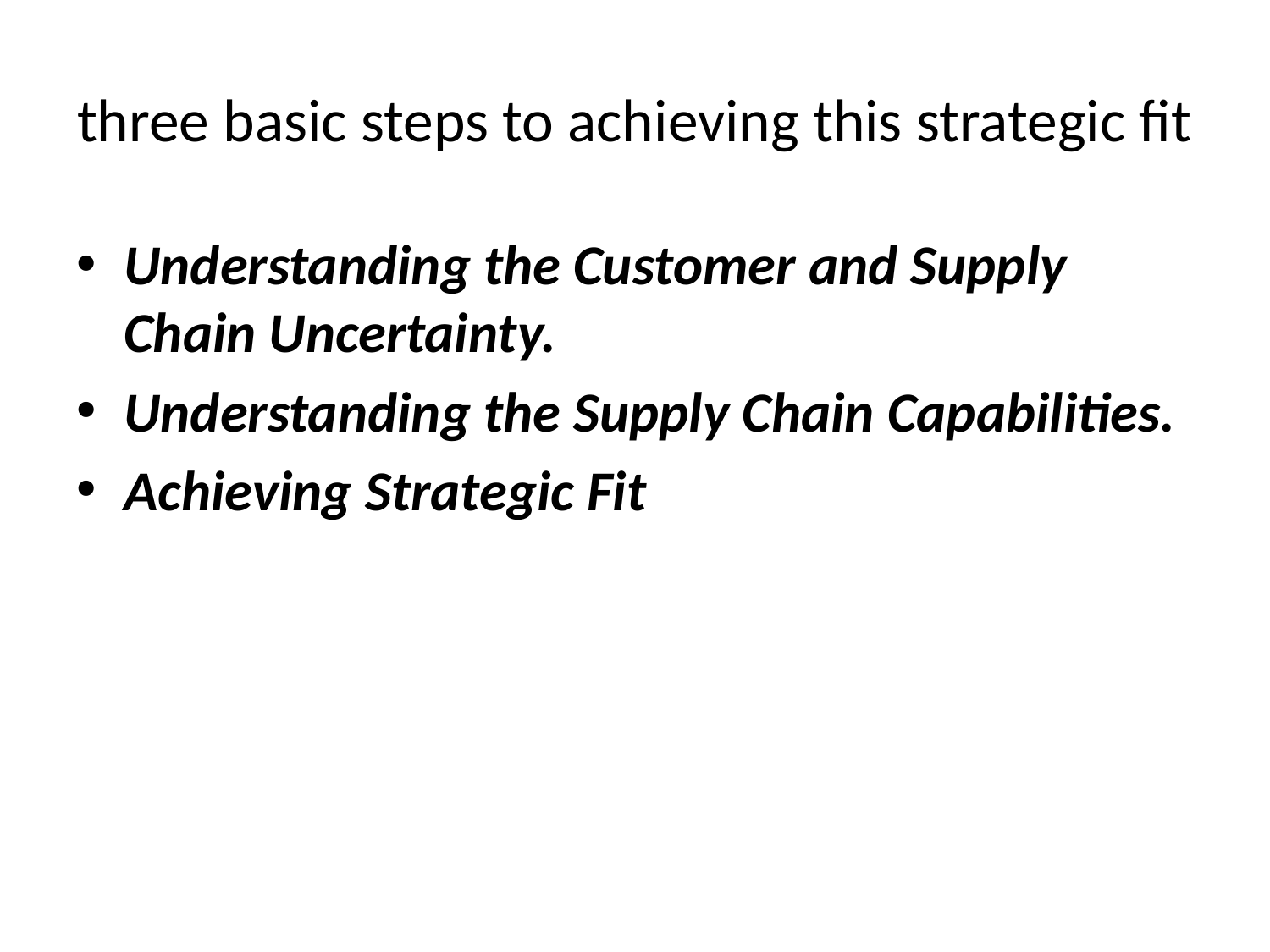

# three basic steps to achieving this strategic fit
Understanding the Customer and Supply Chain Uncertainty.
Understanding the Supply Chain Capabilities.
Achieving Strategic Fit